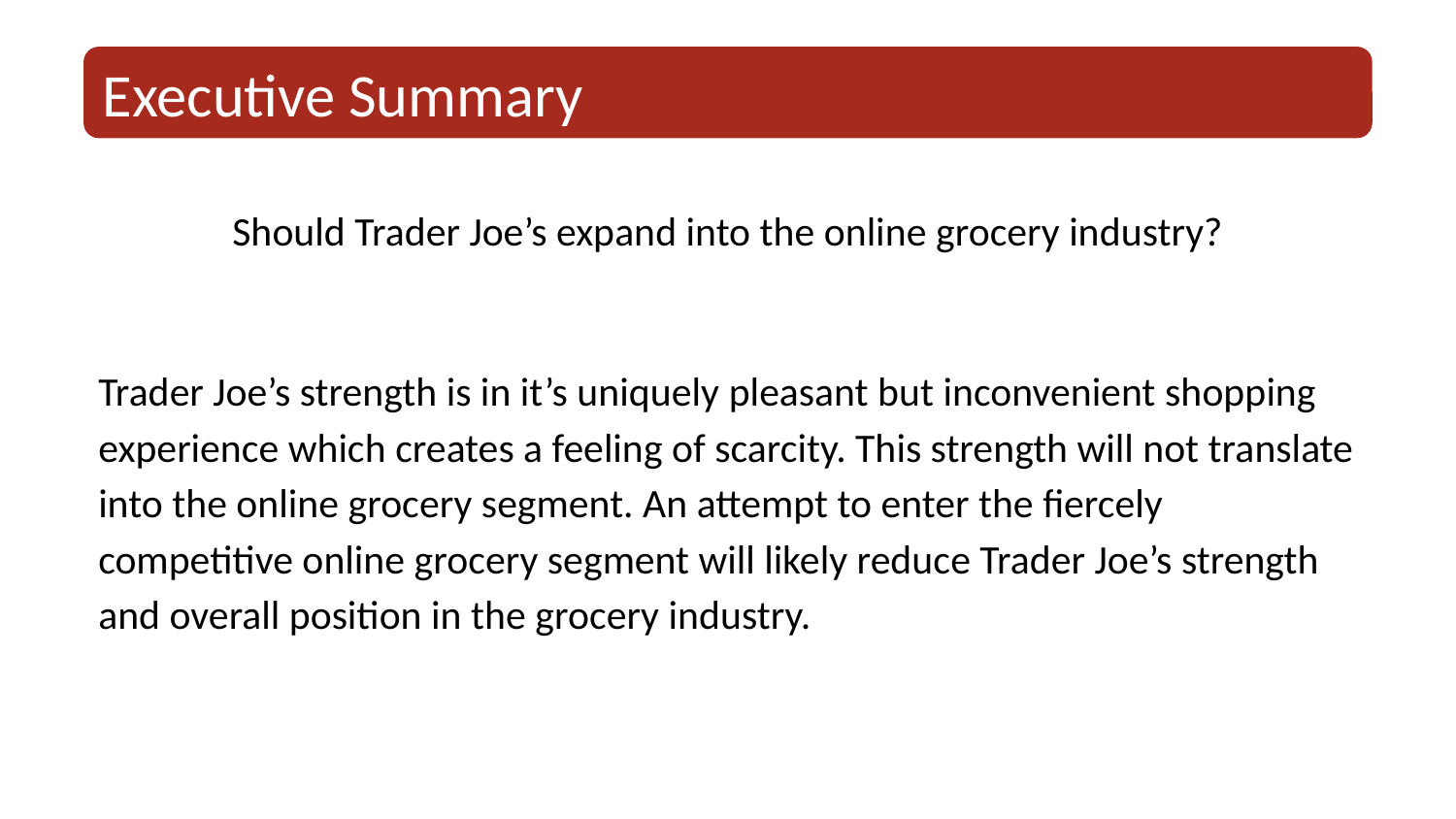

Executive Summary
Should Trader Joe’s expand into the online grocery industry?

Trader Joe’s strength is in it’s uniquely pleasant but inconvenient shopping experience which creates a feeling of scarcity. This strength will not translate into the online grocery segment. An attempt to enter the fiercely competitive online grocery segment will likely reduce Trader Joe’s strength and overall position in the grocery industry.